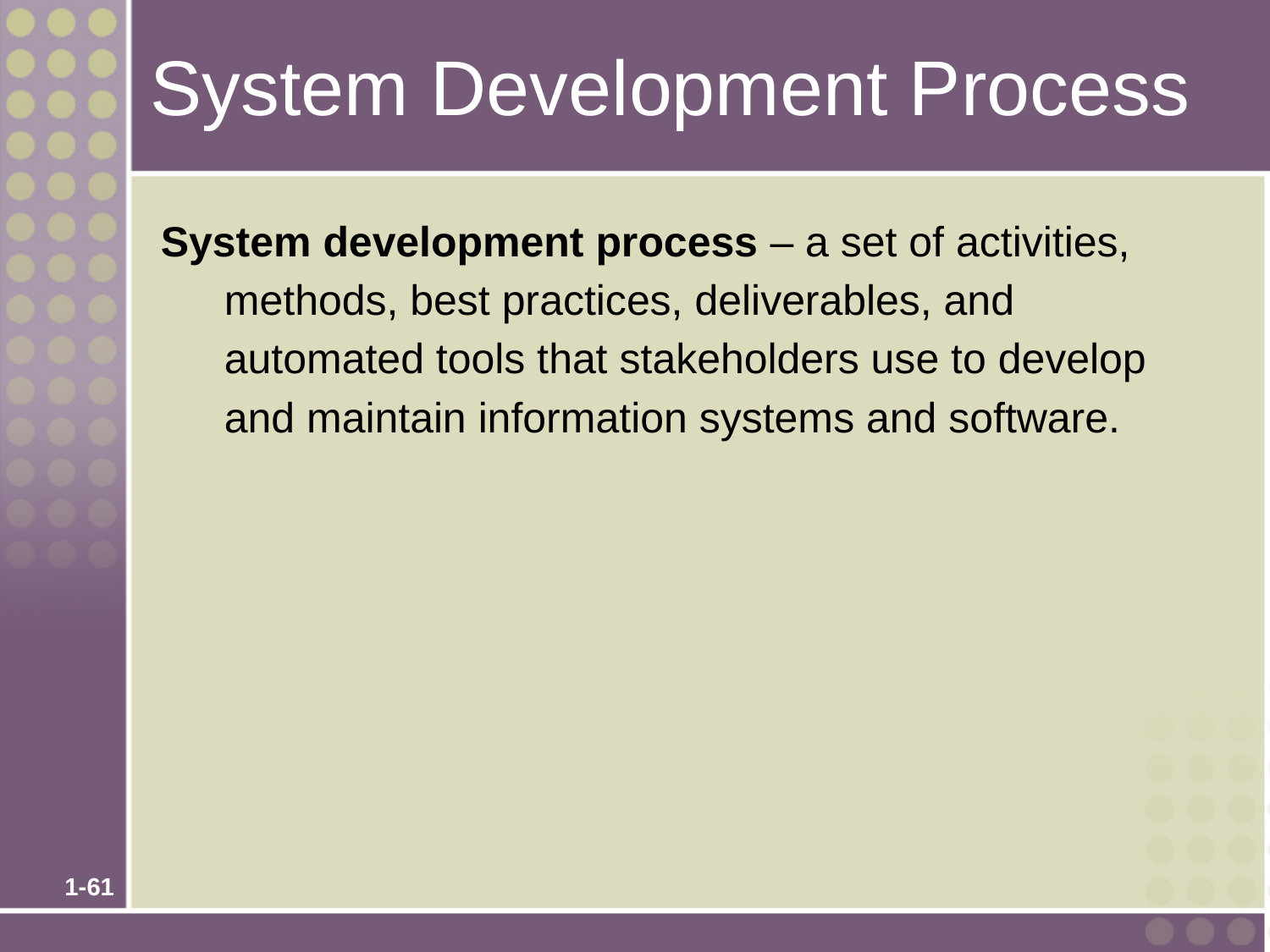

# System Development Process
System development process – a set of activities, methods, best practices, deliverables, and automated tools that stakeholders use to develop and maintain information systems and software.

1-61